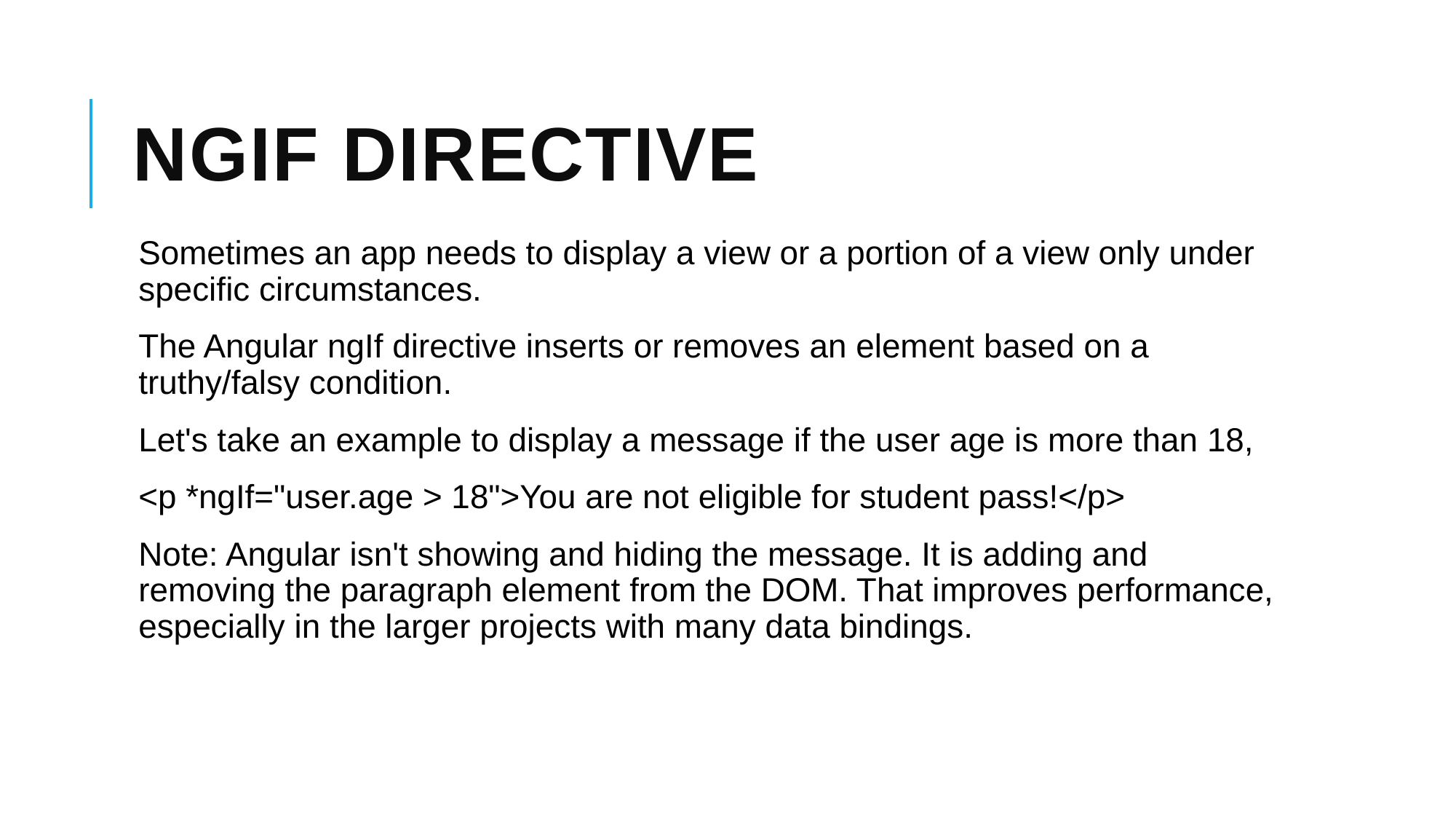

# ngIf directive
Sometimes an app needs to display a view or a portion of a view only under specific circumstances.
The Angular ngIf directive inserts or removes an element based on a truthy/falsy condition.
Let's take an example to display a message if the user age is more than 18,
<p *ngIf="user.age > 18">You are not eligible for student pass!</p>
Note: Angular isn't showing and hiding the message. It is adding and removing the paragraph element from the DOM. That improves performance, especially in the larger projects with many data bindings.